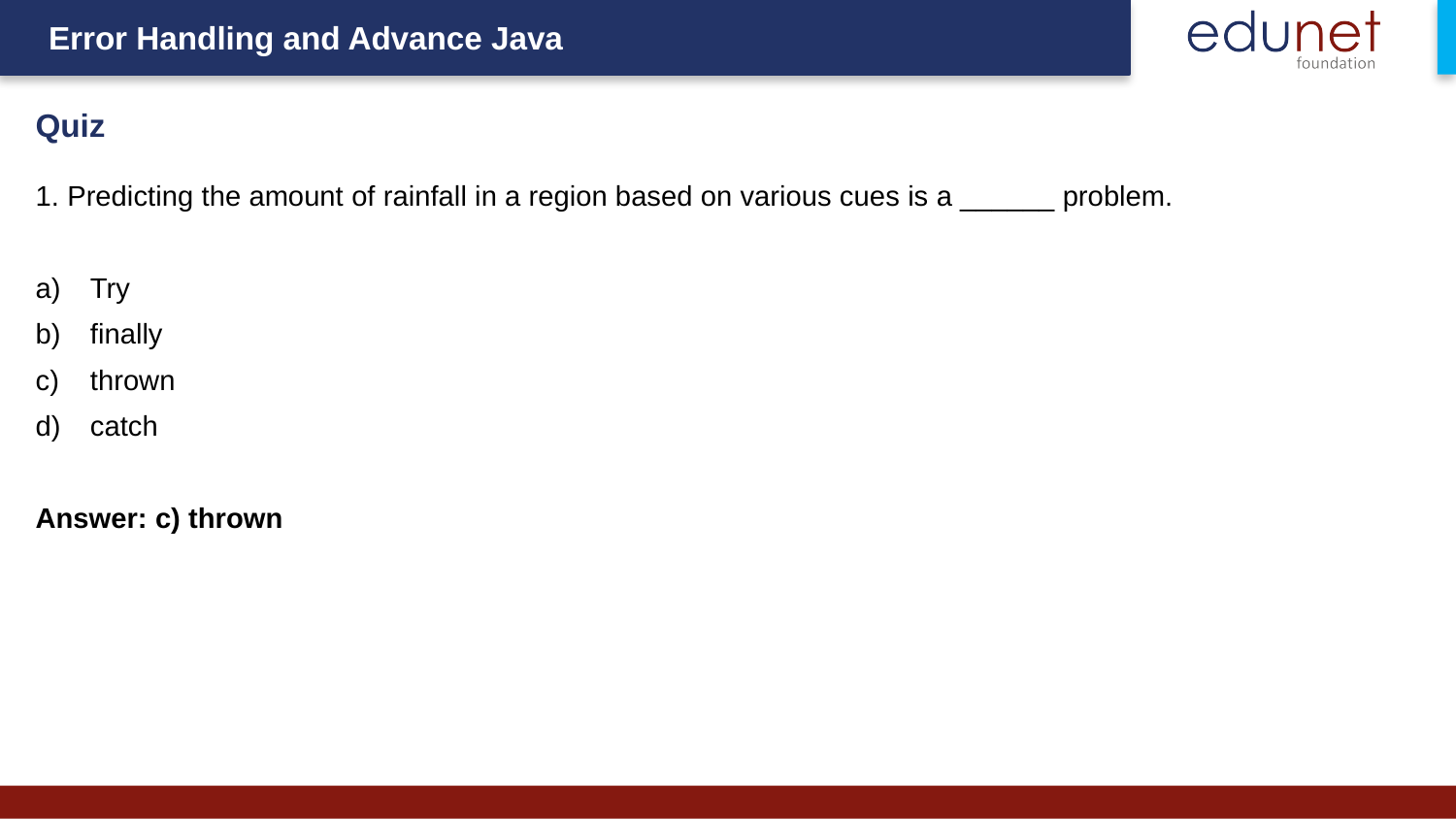

Quiz
1. Predicting the amount of rainfall in a region based on various cues is a ______ problem.​

Try
finally
thrown
catch

Answer: c) thrown